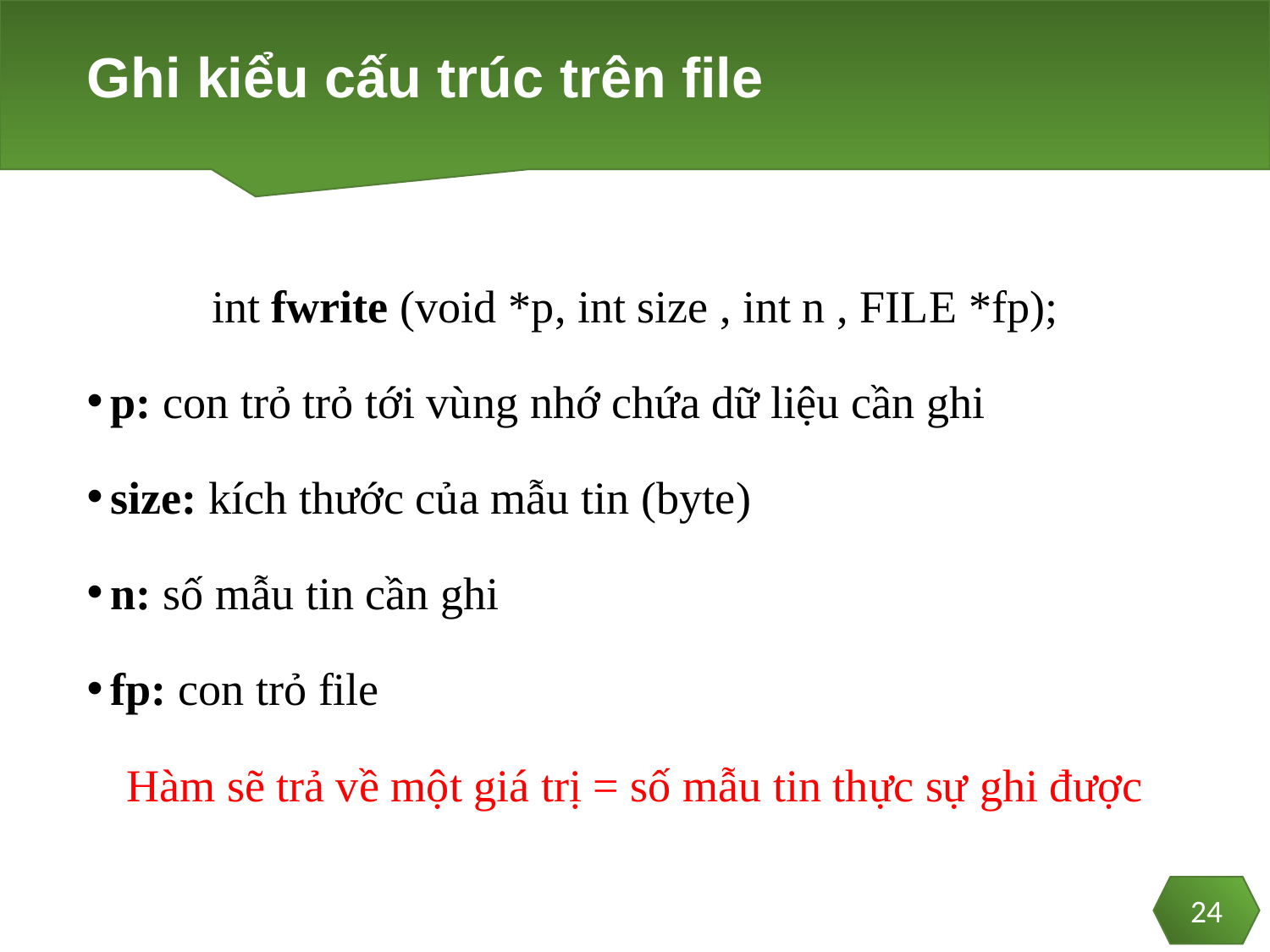

# Ghi kiểu cấu trúc trên file
int fwrite (void *p, int size , int n , FILE *fp);
p: con trỏ trỏ tới vùng nhớ chứa dữ liệu cần ghi
size: kích thước của mẫu tin (byte)
n: số mẫu tin cần ghi
fp: con trỏ file
Hàm sẽ trả về một giá trị = số mẫu tin thực sự ghi được